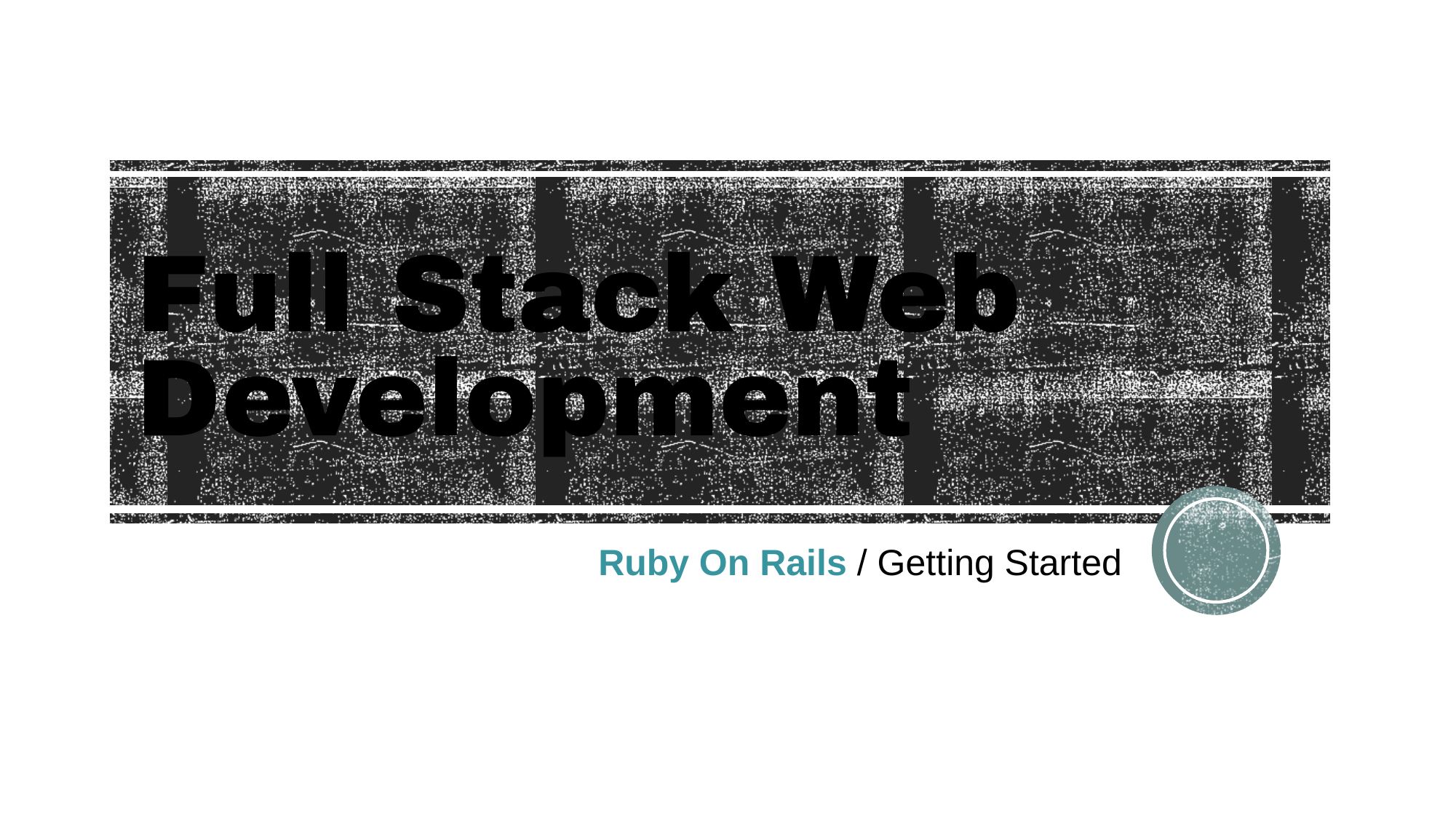

# Full Stack Web Development
           Ruby On Rails / Getting Started